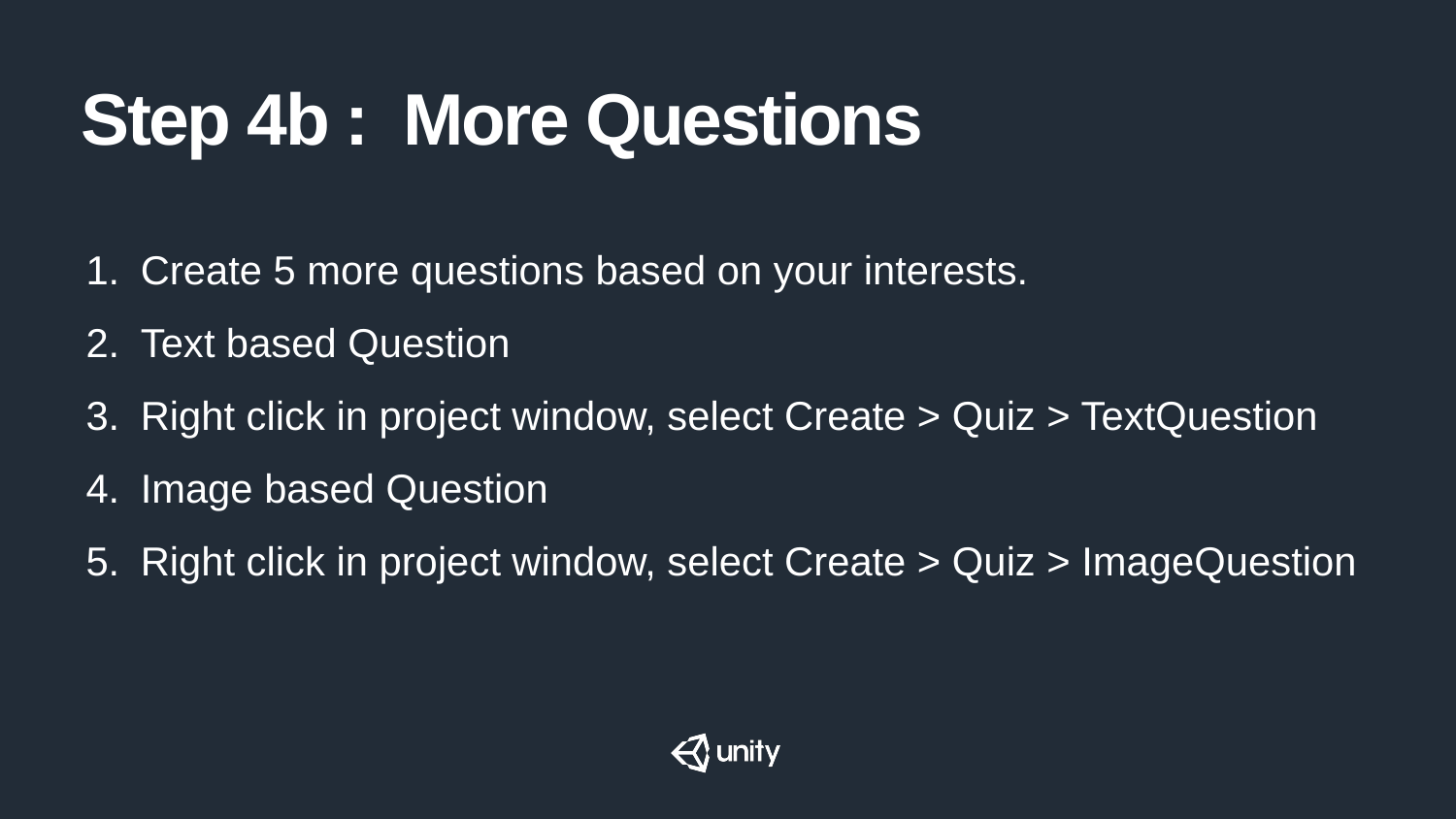

# Step 4b :  More Questions
Create 5 more questions based on your interests.
Text based Question
Right click in project window, select Create > Quiz > TextQuestion
Image based Question
Right click in project window, select Create > Quiz > ImageQuestion